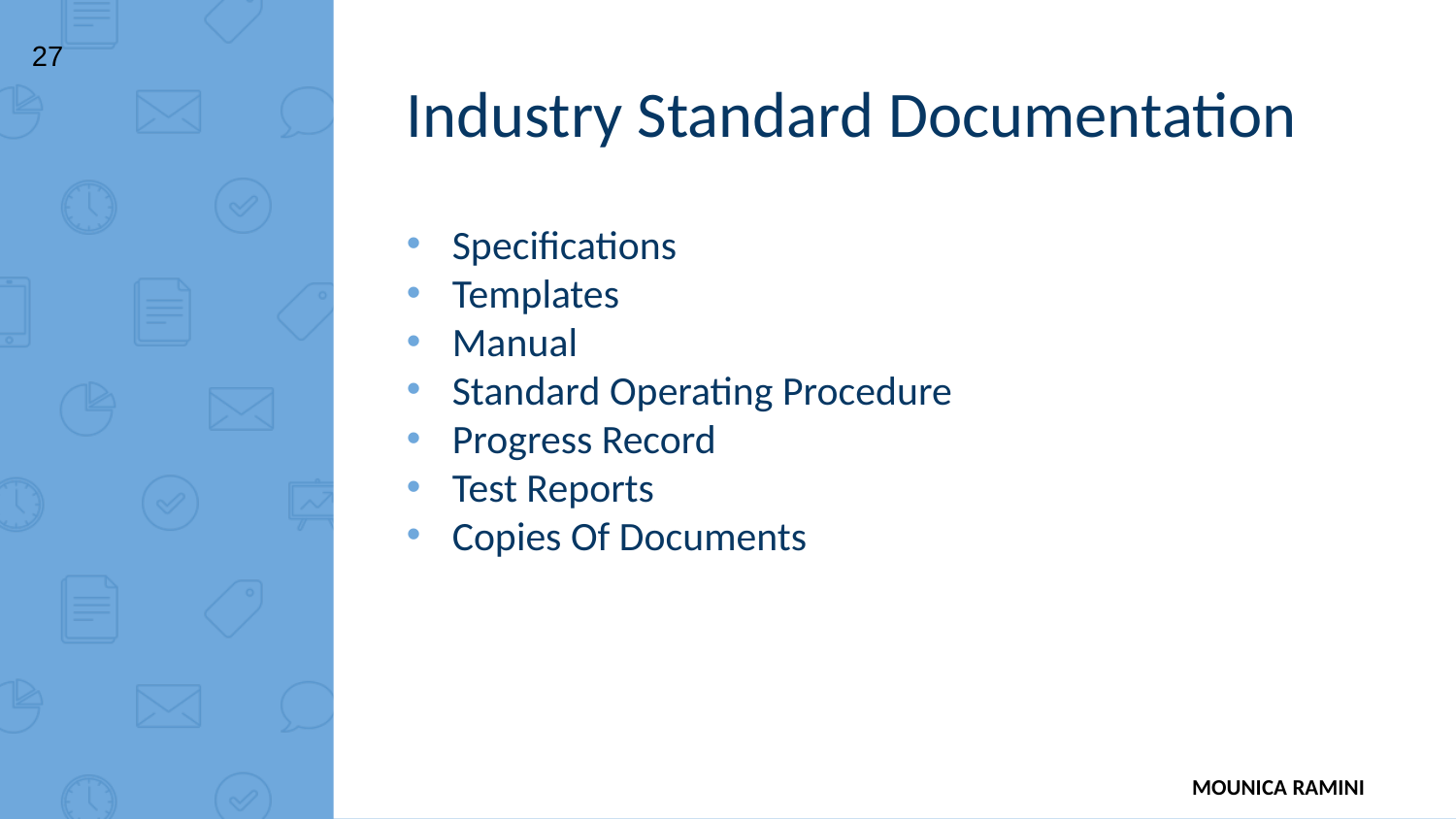

27
Industry Standard Documentation
Specifications
Templates
Manual
Standard Operating Procedure
Progress Record
Test Reports
Copies Of Documents

MOUNICA RAMINI